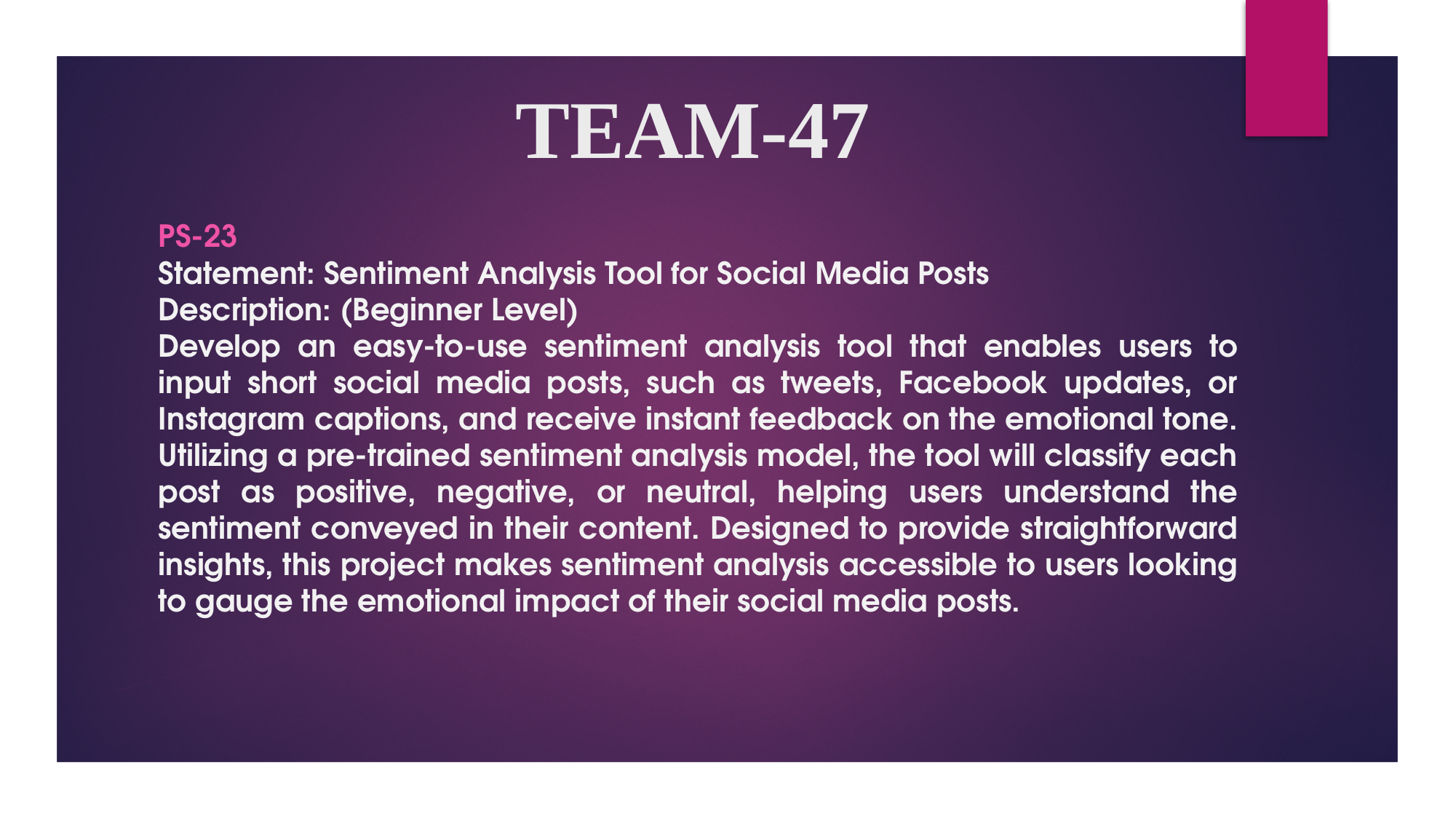

# TEAM-47
PS-23
Statement: Sentiment Analysis Tool for Social Media Posts
Description: (Beginner Level)
Develop an easy-to-use sentiment analysis tool that enables users to input short social media posts, such as tweets, Facebook updates, or Instagram captions, and receive instant feedback on the emotional tone. Utilizing a pre-trained sentiment analysis model, the tool will classify each post as positive, negative, or neutral, helping users understand the sentiment conveyed in their content. Designed to provide straightforward insights, this project makes sentiment analysis accessible to users looking to gauge the emotional impact of their social media posts.